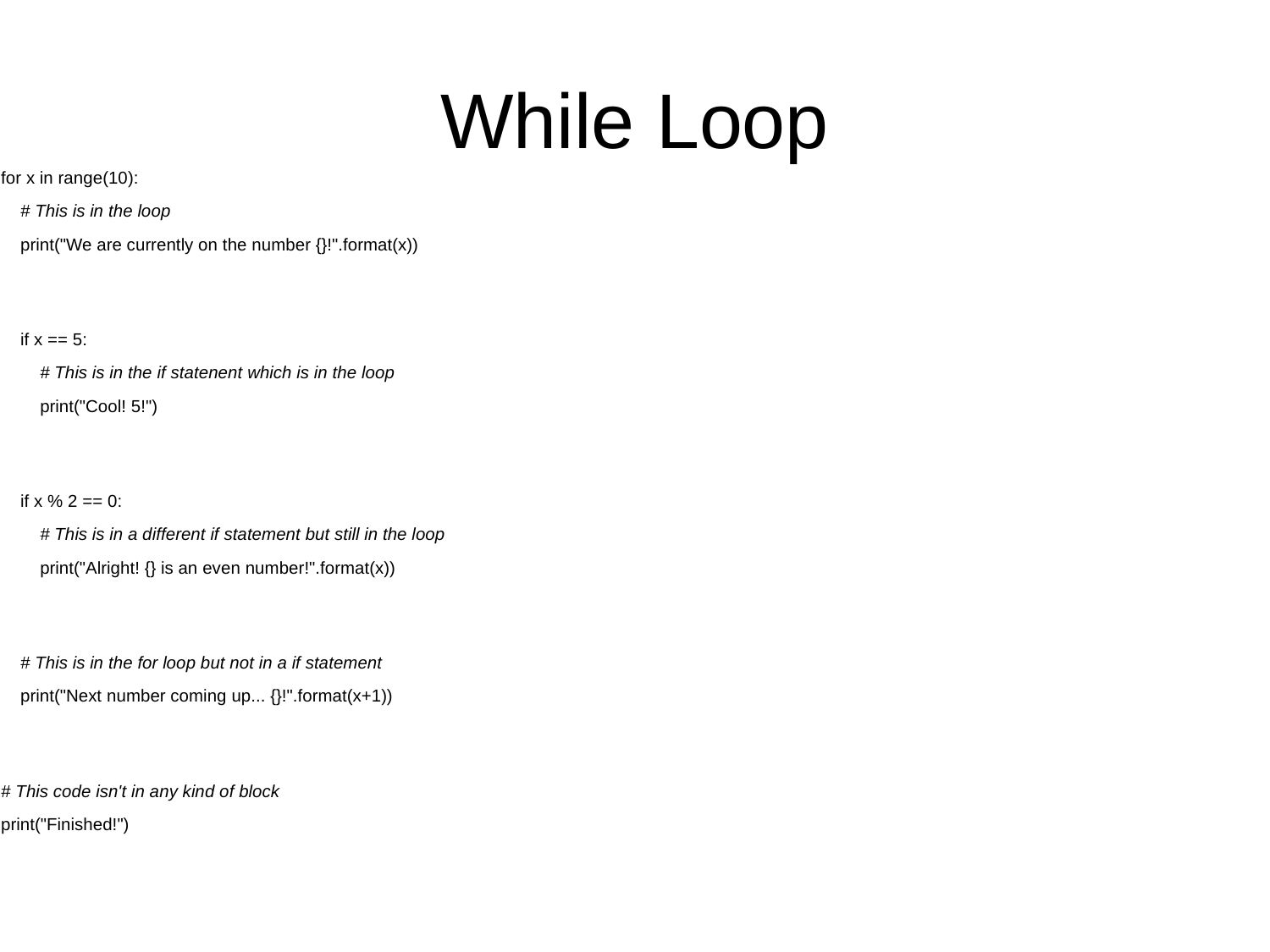

While Loop
for x in range(10):
    # This is in the loop
    print("We are currently on the number {}!".format(x))

    if x == 5:
        # This is in the if statenent which is in the loop
        print("Cool! 5!")

    if x % 2 == 0:
        # This is in a different if statement but still in the loop
        print("Alright! {} is an even number!".format(x))

    # This is in the for loop but not in a if statement
    print("Next number coming up... {}!".format(x+1))

# This code isn't in any kind of block
print("Finished!")
24